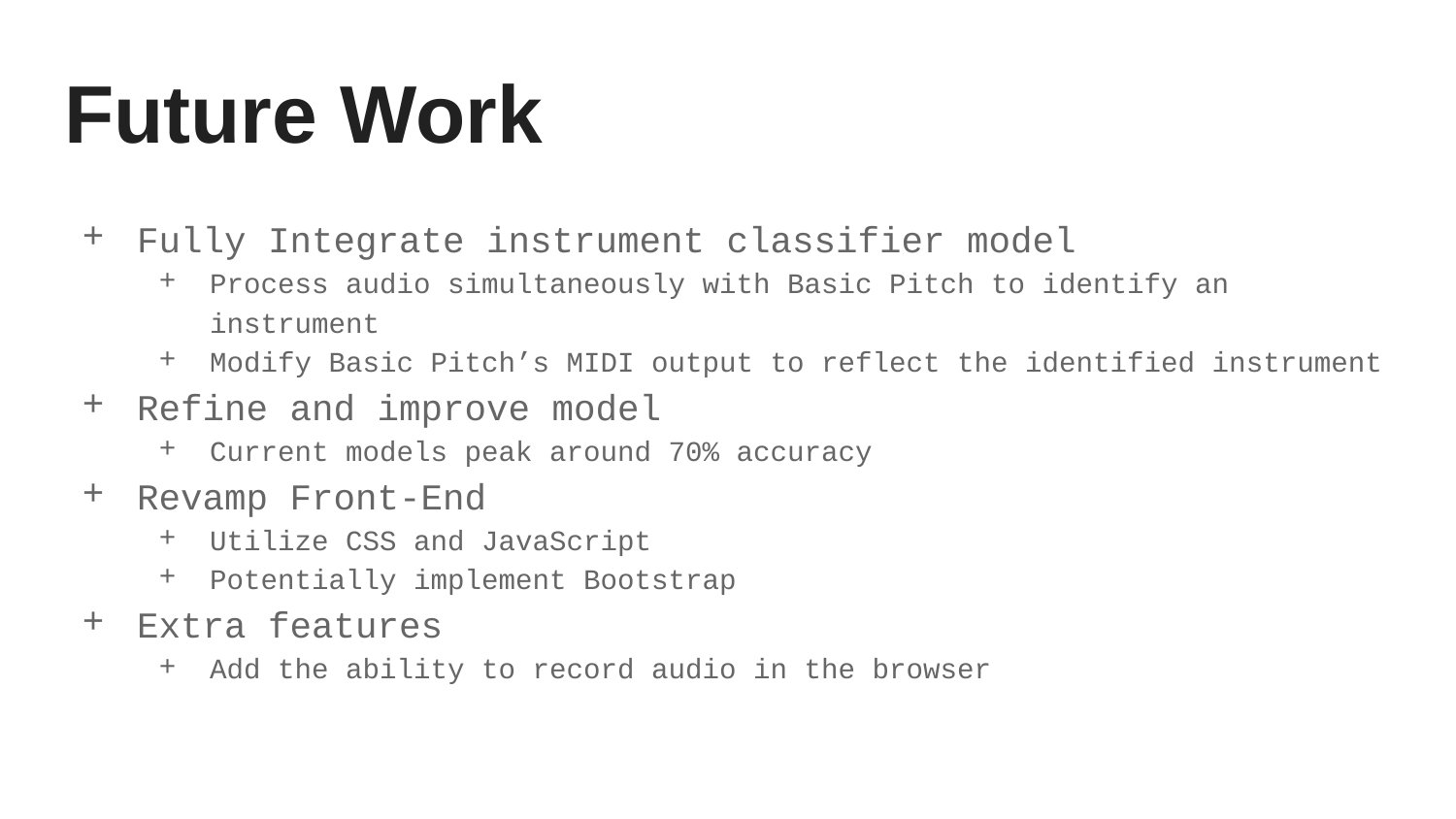

# Future Work
Fully Integrate instrument classifier model
Process audio simultaneously with Basic Pitch to identify an instrument
Modify Basic Pitch’s MIDI output to reflect the identified instrument
Refine and improve model
Current models peak around 70% accuracy
Revamp Front-End
Utilize CSS and JavaScript
Potentially implement Bootstrap
Extra features
Add the ability to record audio in the browser